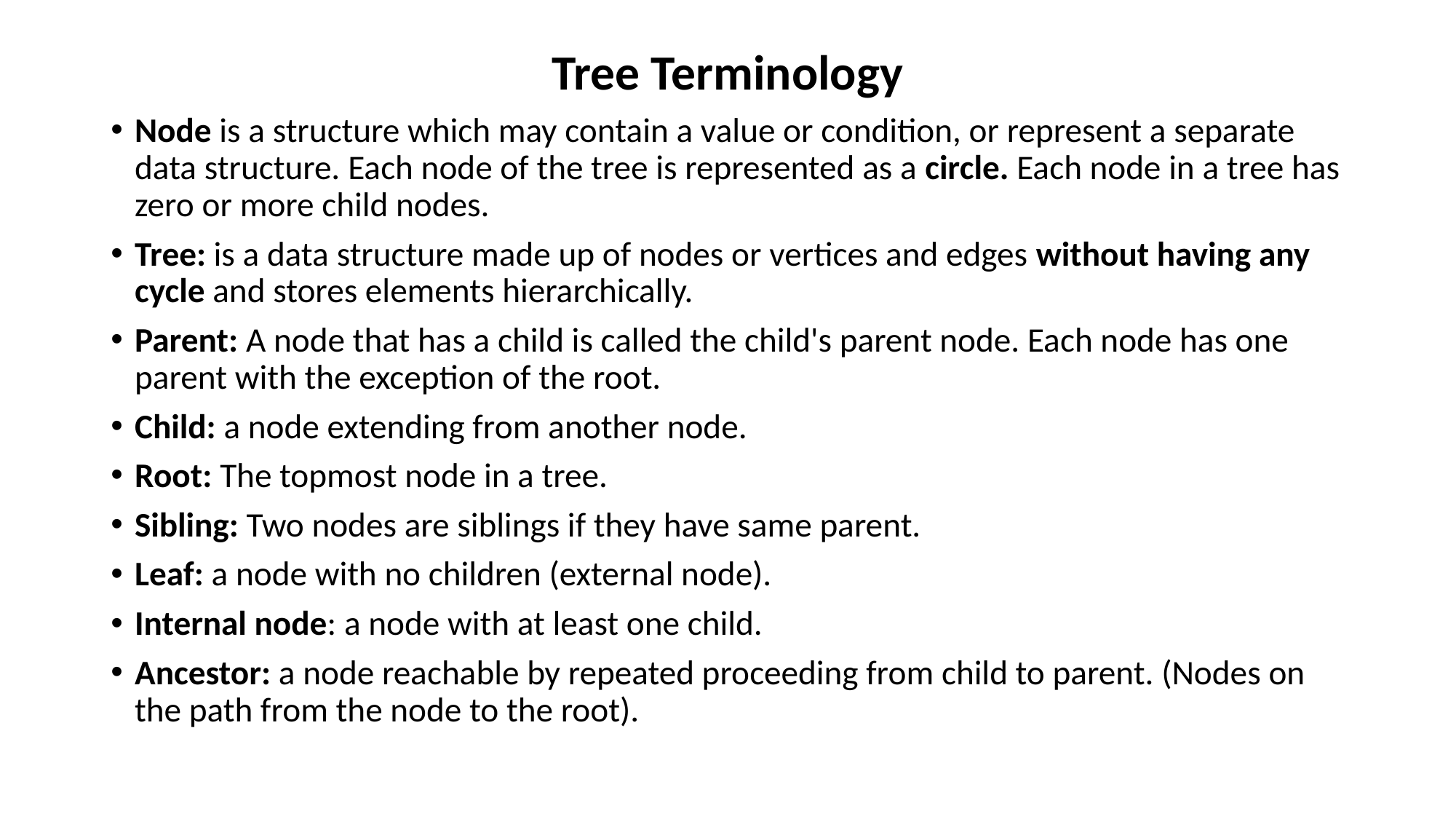

Tree Terminology
Node is a structure which may contain a value or condition, or represent a separate data structure. Each node of the tree is represented as a circle. Each node in a tree has zero or more child nodes.
Tree: is a data structure made up of nodes or vertices and edges without having any cycle and stores elements hierarchically.
Parent: A node that has a child is called the child's parent node. Each node has one parent with the exception of the root.
Child: a node extending from another node.
Root: The topmost node in a tree.
Sibling: Two nodes are siblings if they have same parent.
Leaf: a node with no children (external node).
Internal node: a node with at least one child.
Ancestor: a node reachable by repeated proceeding from child to parent. (Nodes on the path from the node to the root).